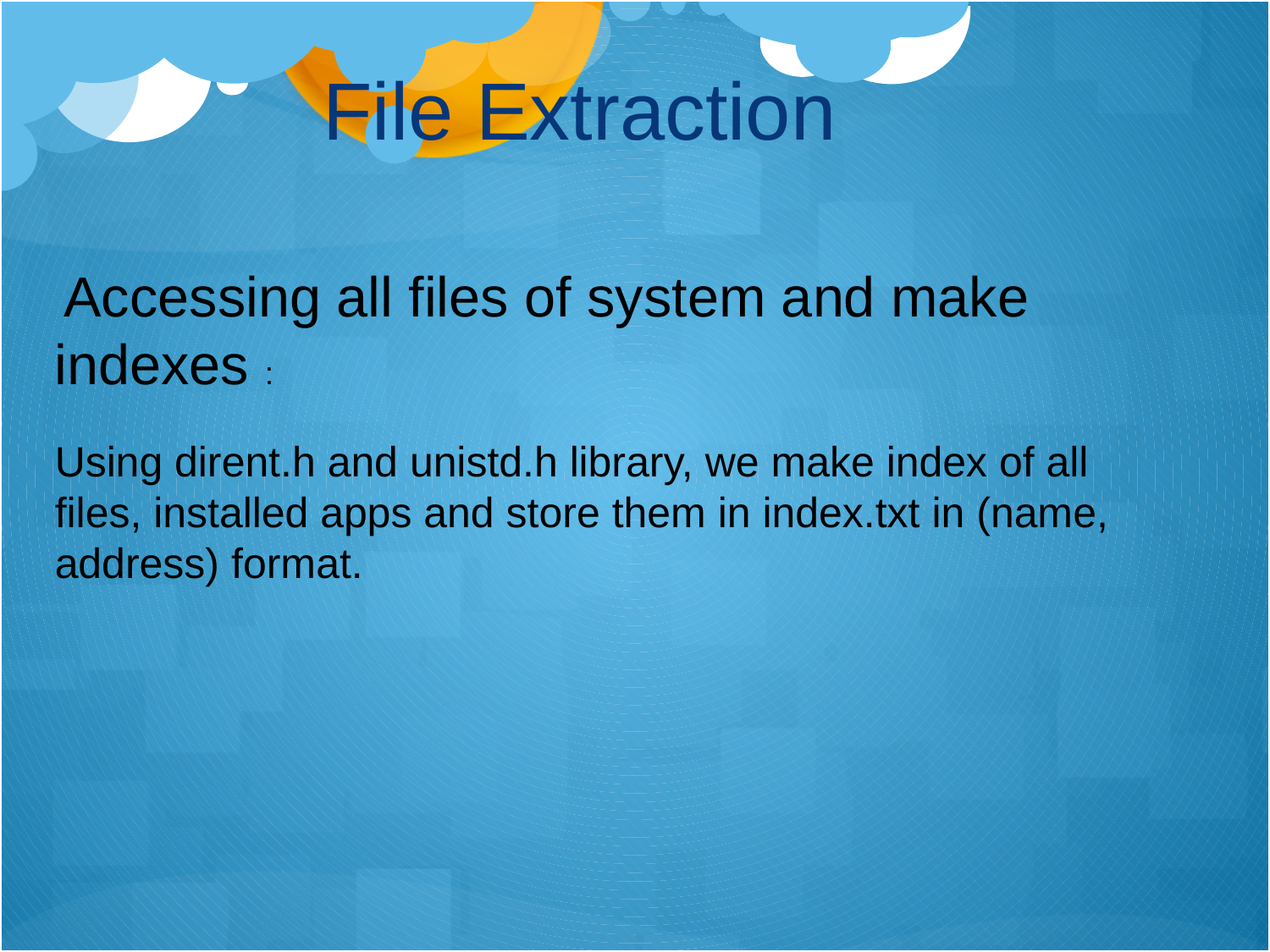

# File Extraction
 Accessing all files of system and make indexes :

Using dirent.h and unistd.h library, we make index of all files, installed apps and store them in index.txt in (name, address) format.